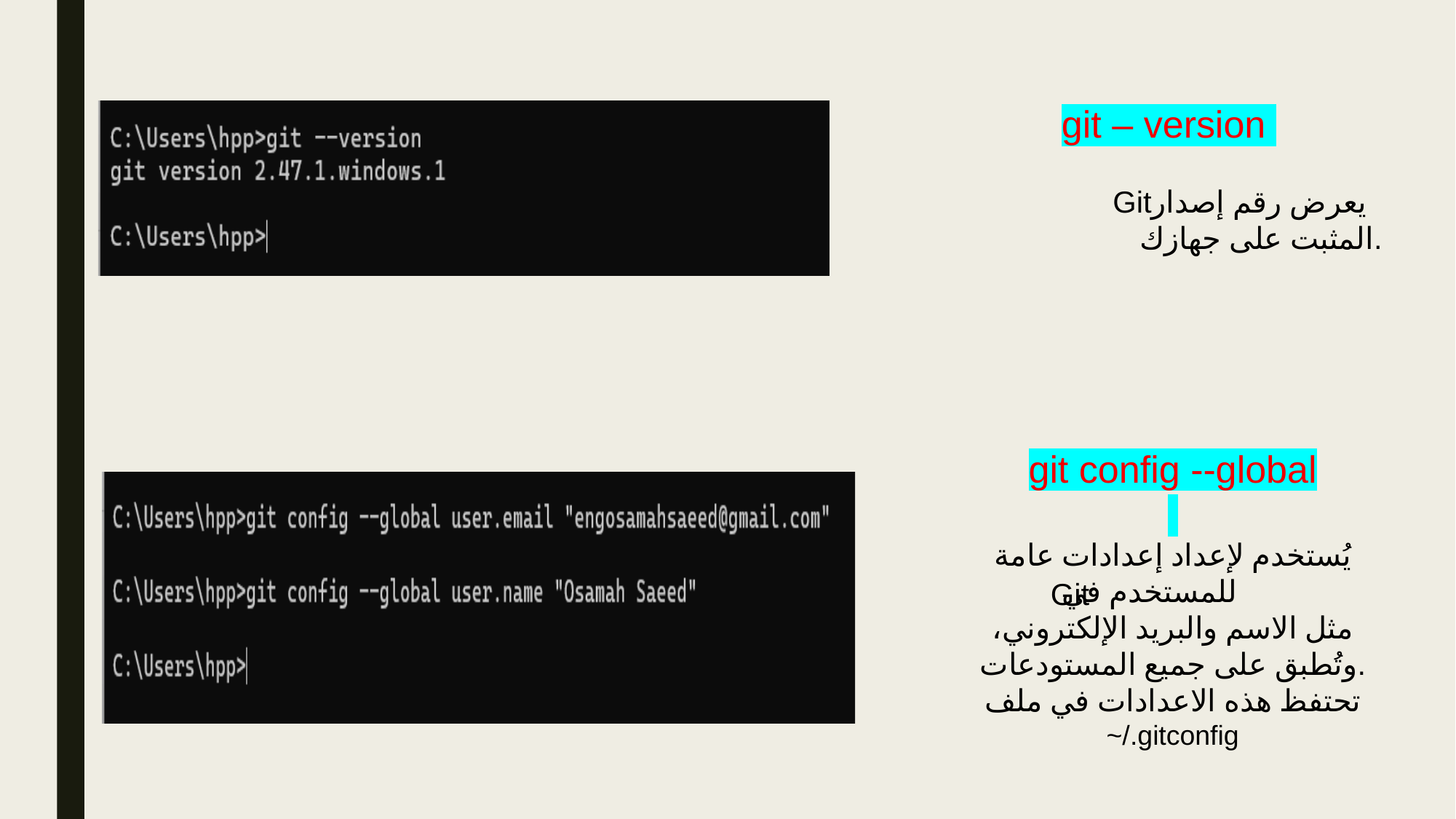

git – version

Gitيعرض رقم إصدار
                المثبت على جهازك.

git config --global

يُستخدم لإعداد إعدادات عامة للمستخدم في
مثل الاسم والبريد الإلكتروني، وتُطبق على جميع المستودعات.
تحتفظ هذه الاعدادات في ملف
~/.gitconfig

Git